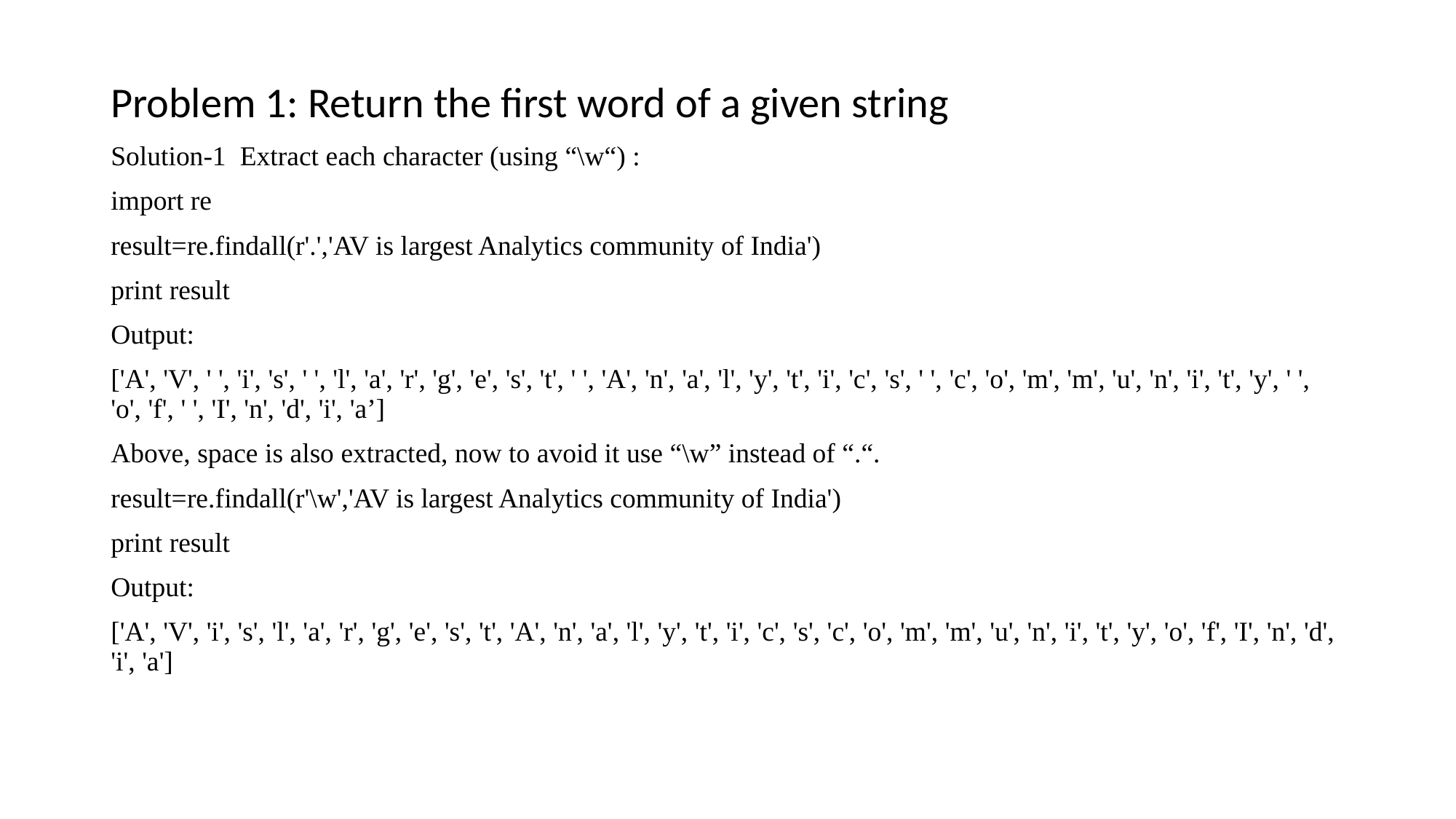

Problem 1: Return the first word of a given string
Solution-1  Extract each character (using “\w“) :
import re
result=re.findall(r'.','AV is largest Analytics community of India')
print result
Output:
['A', 'V', ' ', 'i', 's', ' ', 'l', 'a', 'r', 'g', 'e', 's', 't', ' ', 'A', 'n', 'a', 'l', 'y', 't', 'i', 'c', 's', ' ', 'c', 'o', 'm', 'm', 'u', 'n', 'i', 't', 'y', ' ', 'o', 'f', ' ', 'I', 'n', 'd', 'i', 'a’]
Above, space is also extracted, now to avoid it use “\w” instead of “.“.
result=re.findall(r'\w','AV is largest Analytics community of India')
print result
Output:
['A', 'V', 'i', 's', 'l', 'a', 'r', 'g', 'e', 's', 't', 'A', 'n', 'a', 'l', 'y', 't', 'i', 'c', 's', 'c', 'o', 'm', 'm', 'u', 'n', 'i', 't', 'y', 'o', 'f', 'I', 'n', 'd', 'i', 'a']